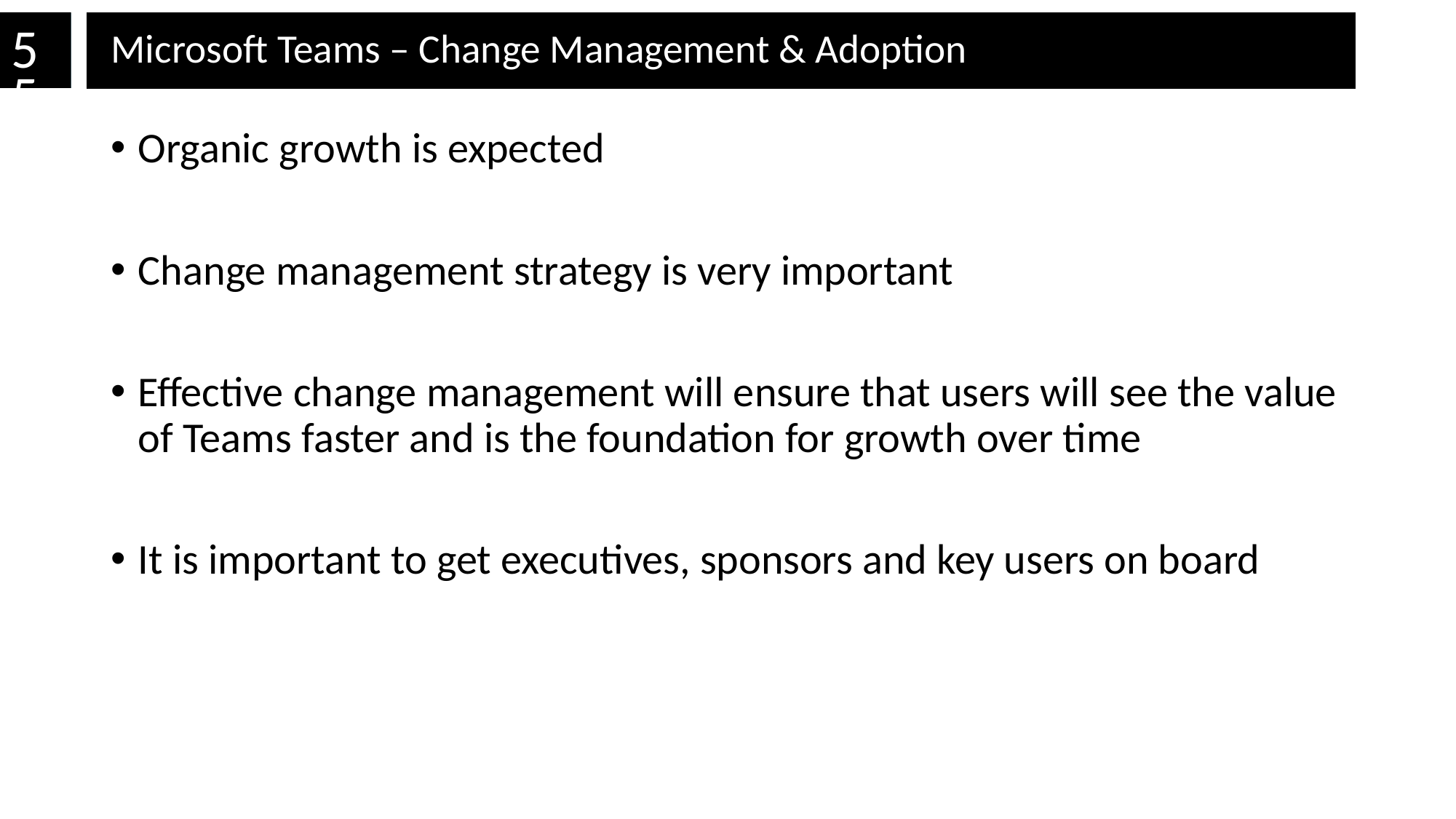

# 55
Microsoft Teams – Change Management & Adoption

Organic growth is expected

Change management strategy is very important

Effective change management will ensure that users will see the value of Teams faster and is the foundation for growth over time

It is important to get executives, sponsors and key users on board